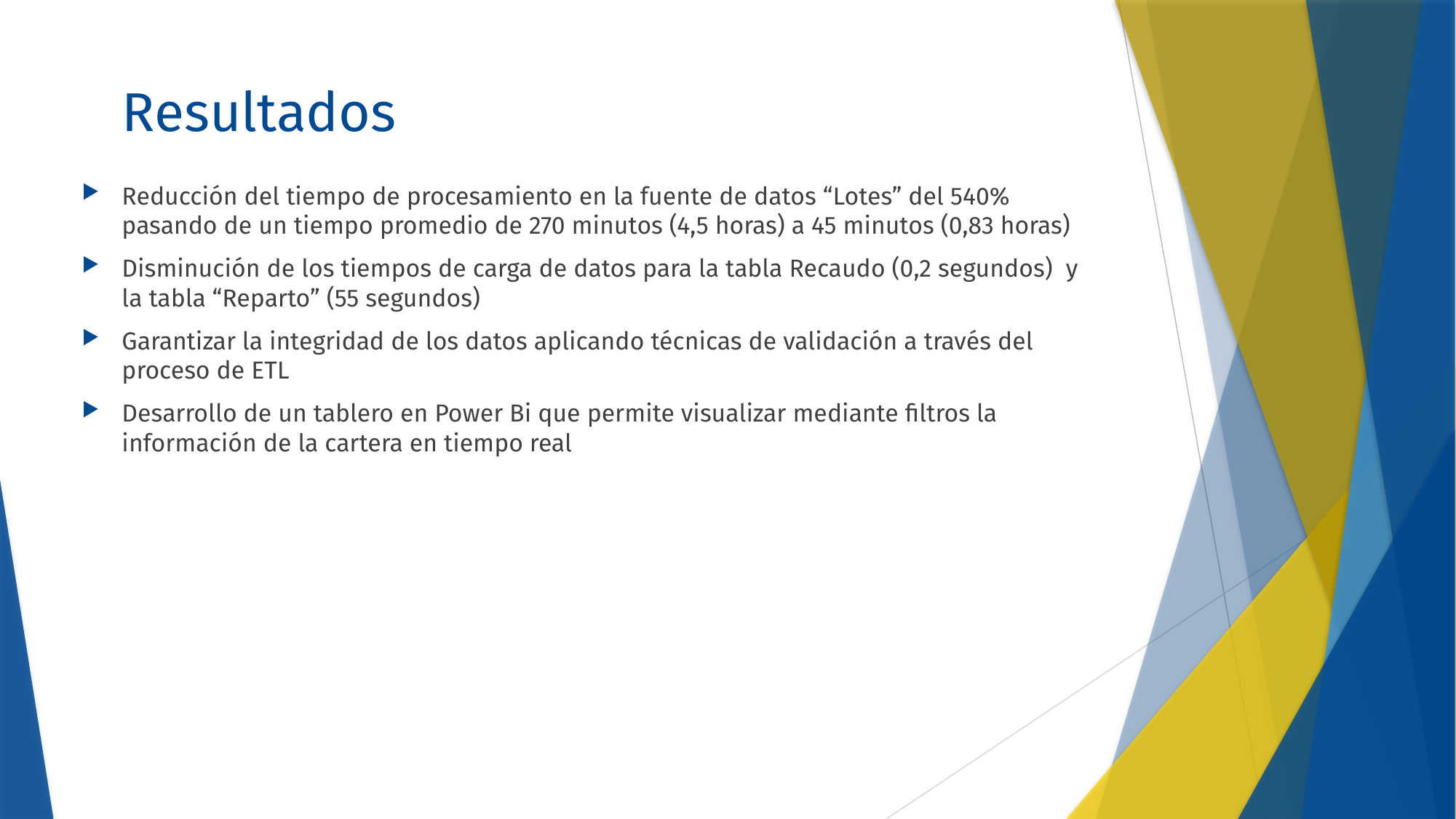

Resultados
Reducción del tiempo de procesamiento en la fuente de datos “Lotes” del 540% pasando de un tiempo promedio de 270 minutos (4,5 horas) a 45 minutos (0,83 horas)
Disminución de los tiempos de carga de datos para la tabla Recaudo (0,2 segundos)  y la tabla “Reparto” (55 segundos)
Garantizar la integridad de los datos aplicando técnicas de validación a través del proceso de ETL
Desarrollo de un tablero en Power Bi que permite visualizar mediante filtros la información de la cartera en tiempo real